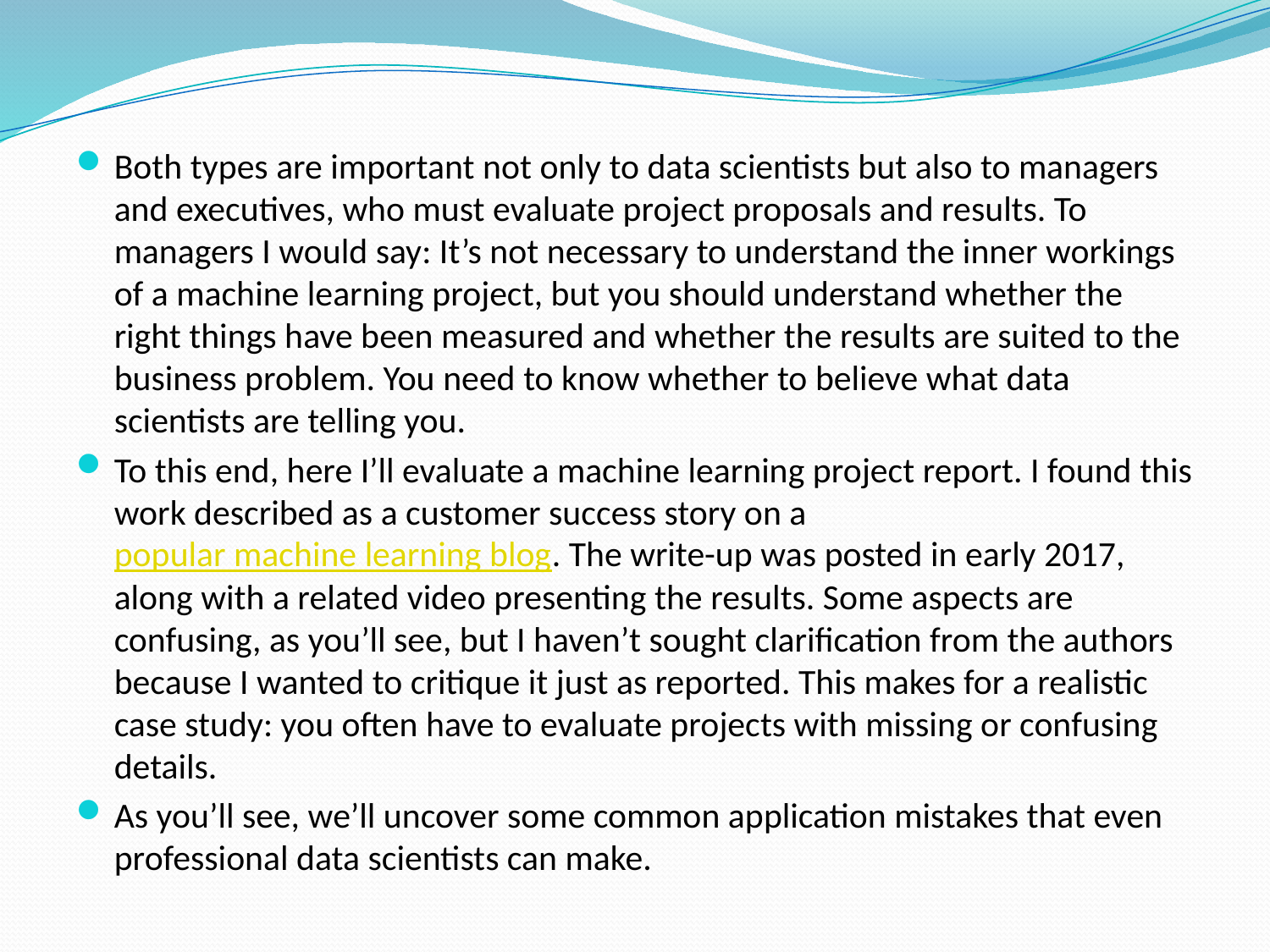

Both types are important not only to data scientists but also to managers and executives, who must evaluate project proposals and results. To managers I would say: It’s not necessary to understand the inner workings of a machine learning project, but you should understand whether the right things have been measured and whether the results are suited to the business problem. You need to know whether to believe what data scientists are telling you.
To this end, here I’ll evaluate a machine learning project report. I found this work described as a customer success story on a popular machine learning blog. The write-up was posted in early 2017, along with a related video presenting the results. Some aspects are confusing, as you’ll see, but I haven’t sought clarification from the authors because I wanted to critique it just as reported. This makes for a realistic case study: you often have to evaluate projects with missing or confusing details.
As you’ll see, we’ll uncover some common application mistakes that even professional data scientists can make.